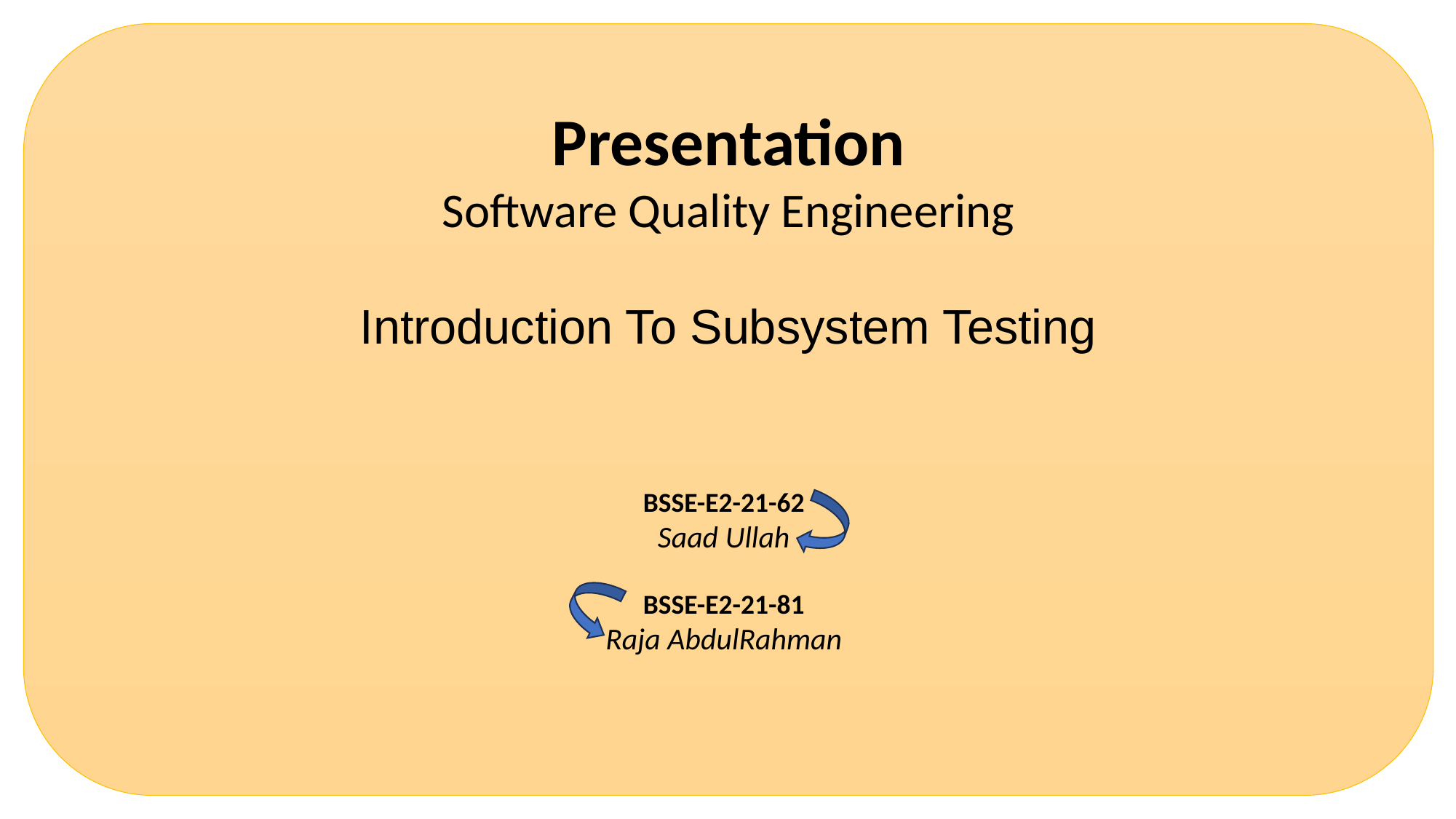

Presentation
Software Quality Engineering

Introduction To Subsystem Testing
BSSE-E2-21-62
Saad Ullah

BSSE-E2-21-81
Raja AbdulRahman